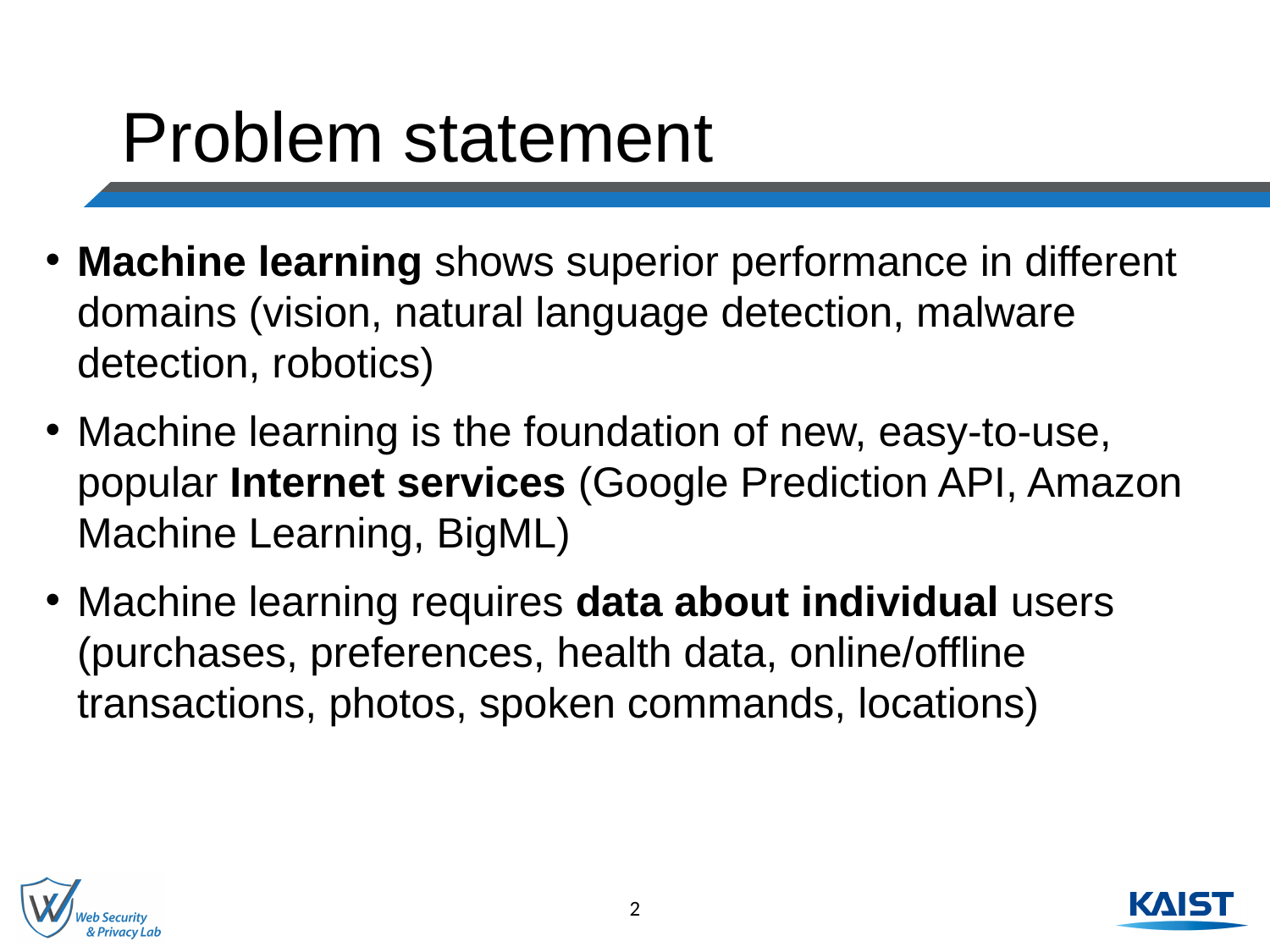

# Problem statement
Machine learning shows superior performance in different domains (vision, natural language detection, malware detection, robotics)
Machine learning is the foundation of new, easy-to-use, popular Internet services (Google Prediction API, Amazon Machine Learning, BigML)
Machine learning requires data about individual users (purchases, preferences, health data, online/offline transactions, photos, spoken commands, locations)
2